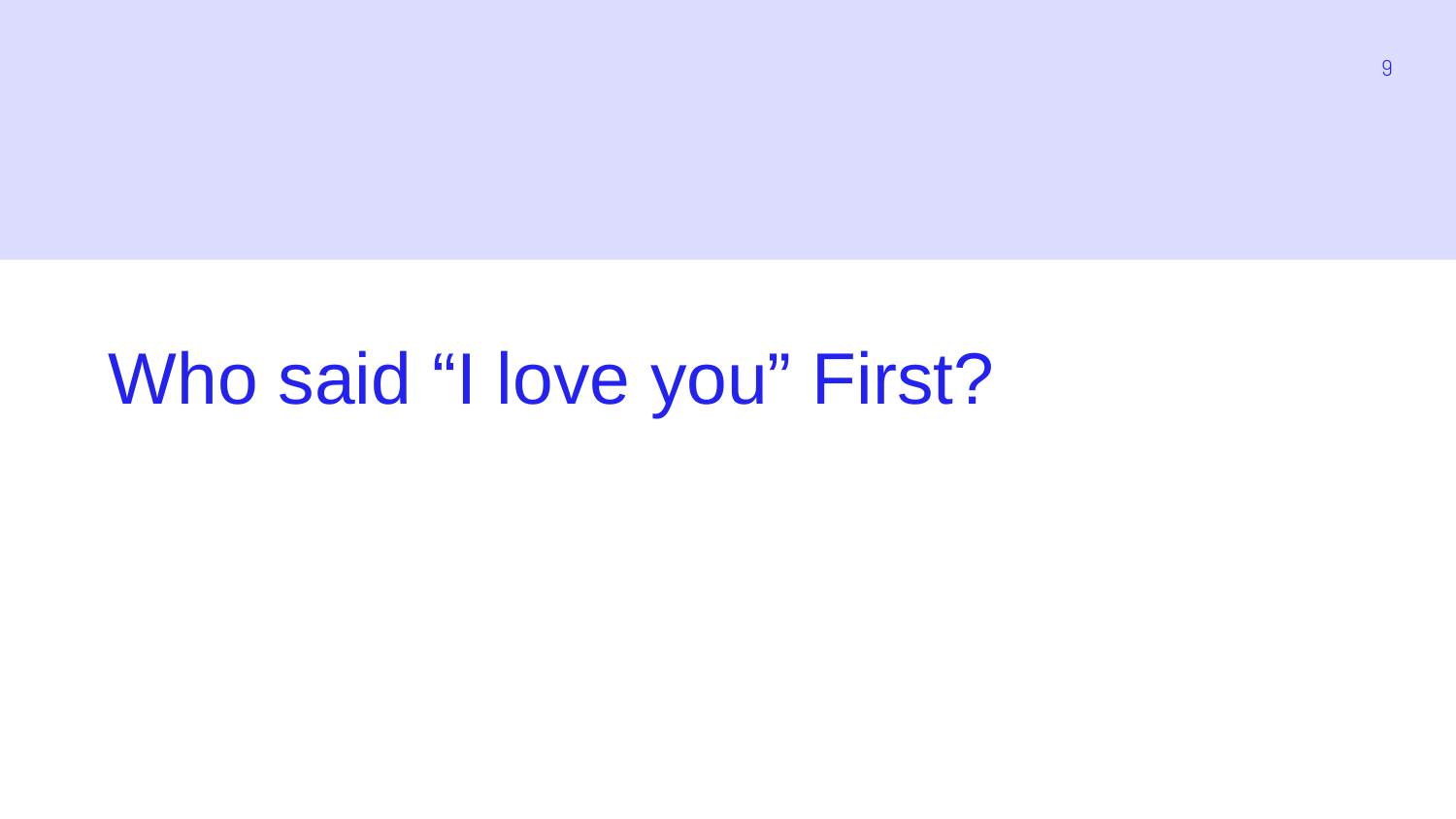

9
Who said “I love you” First?